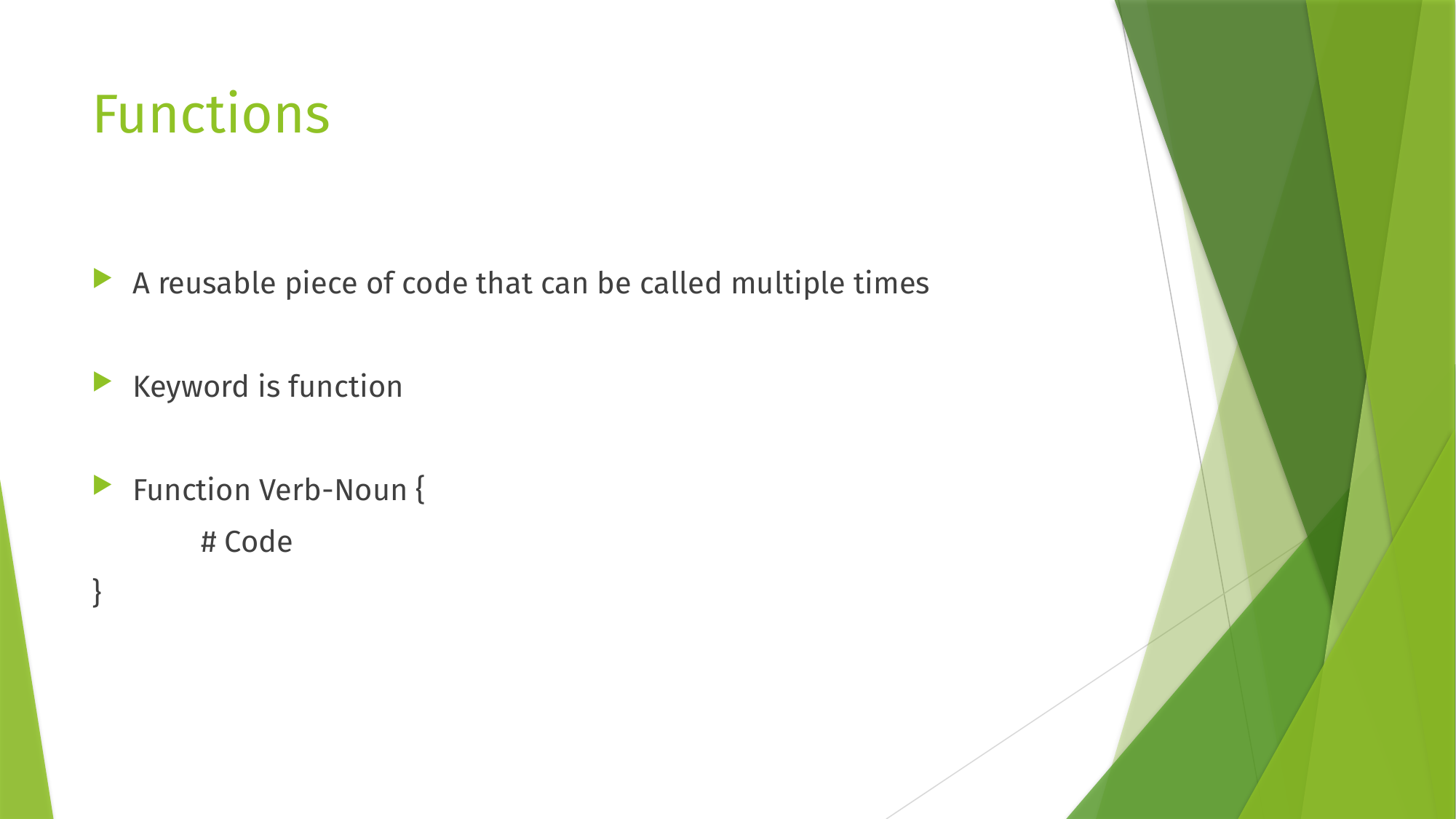

# Functions
A reusable piece of code that can be called multiple times

Keyword is function

Function Verb-Noun {
	# Code
}